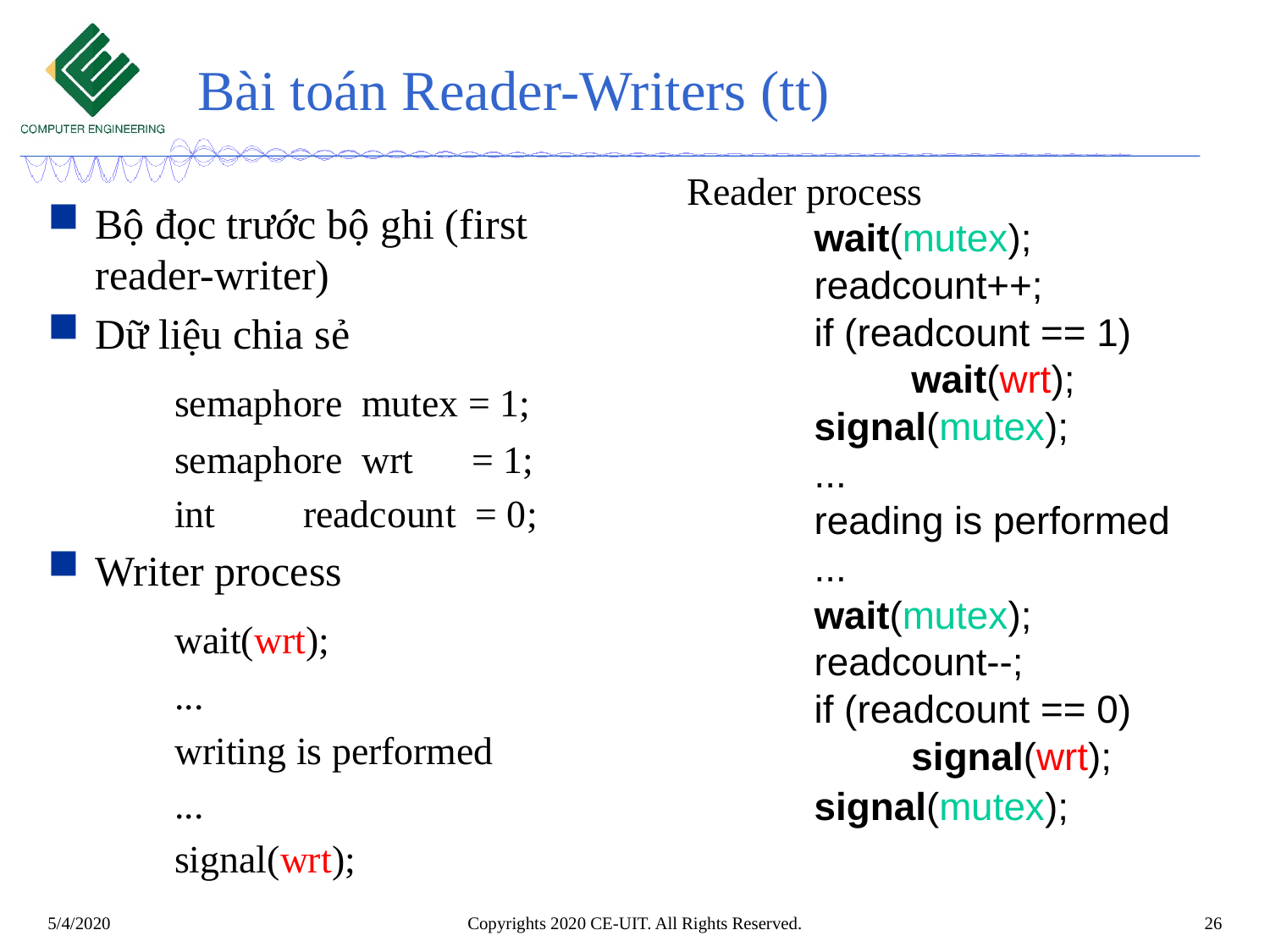

# Bài toán Reader-Writers (tt)
Reader process
	wait(mutex);
	readcount++;
	if (readcount == 1)
	         wait(wrt);
	signal(mutex);
	...
	reading is performed
	...
	wait(mutex);
	readcount--;
	if (readcount == 0)
 	         signal(wrt);
	signal(mutex);
Bộ đọc trước bộ ghi (first reader-writer)
Dữ liệu chia sẻ
	semaphore  mutex = 1;
	semaphore  wrt      = 1;
	int         readcount  = 0;
Writer process
	wait(wrt);
	...
	writing is performed
	...
	signal(wrt);
Copyrights 2020 CE-UIT. All Rights Reserved.
26
5/4/2020